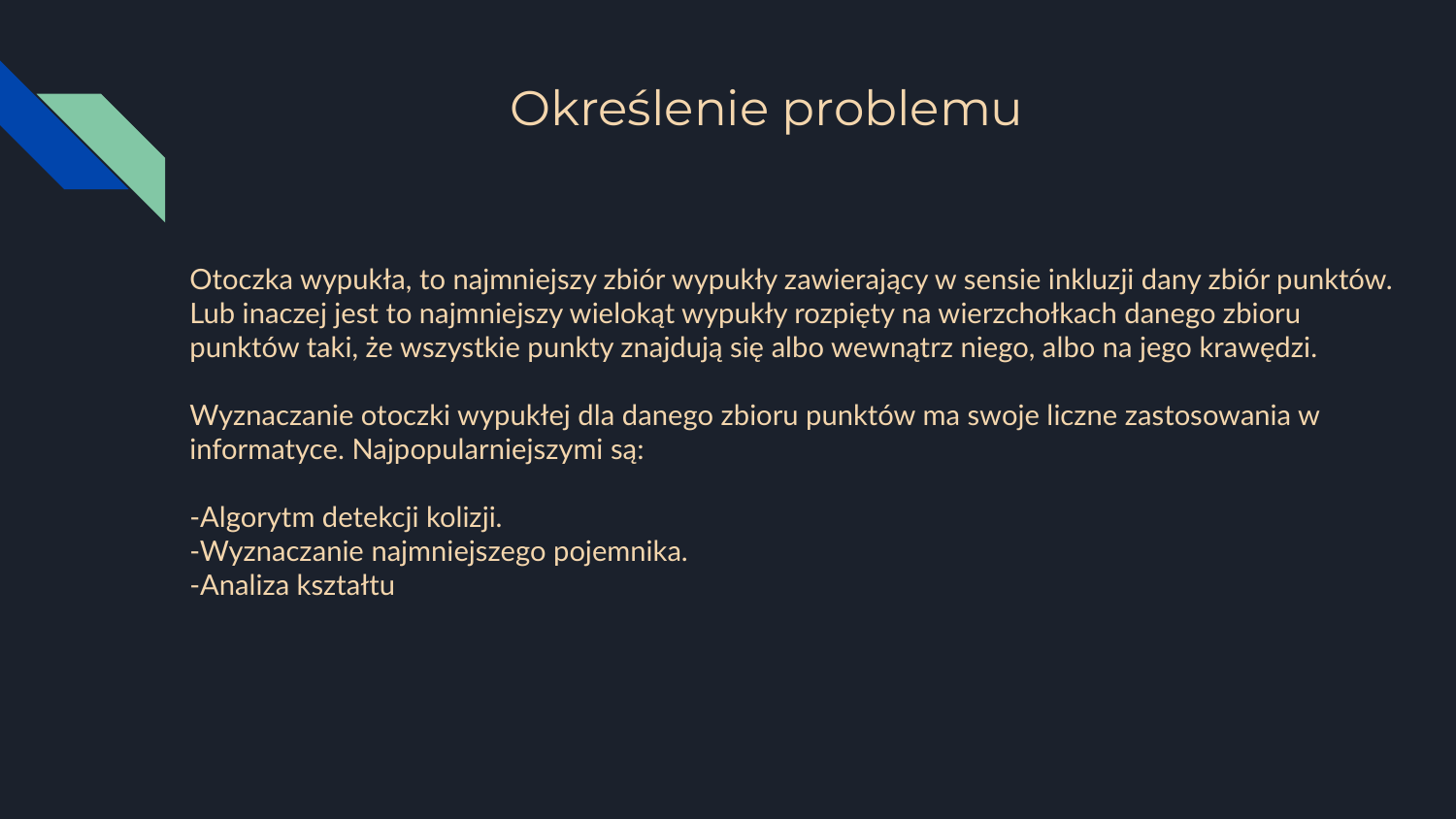

# Określenie problemu
Otoczka wypukła, to najmniejszy zbiór wypukły zawierający w sensie inkluzji dany zbiór punktów.  Lub inaczej jest to najmniejszy wielokąt wypukły rozpięty na wierzchołkach danego zbioru punktów taki, że wszystkie punkty znajdują się albo wewnątrz niego, albo na jego krawędzi.

Wyznaczanie otoczki wypukłej dla danego zbioru punktów ma swoje liczne zastosowania w informatyce. Najpopularniejszymi są:

-Algorytm detekcji kolizji.
-Wyznaczanie najmniejszego pojemnika.
-Analiza kształtu